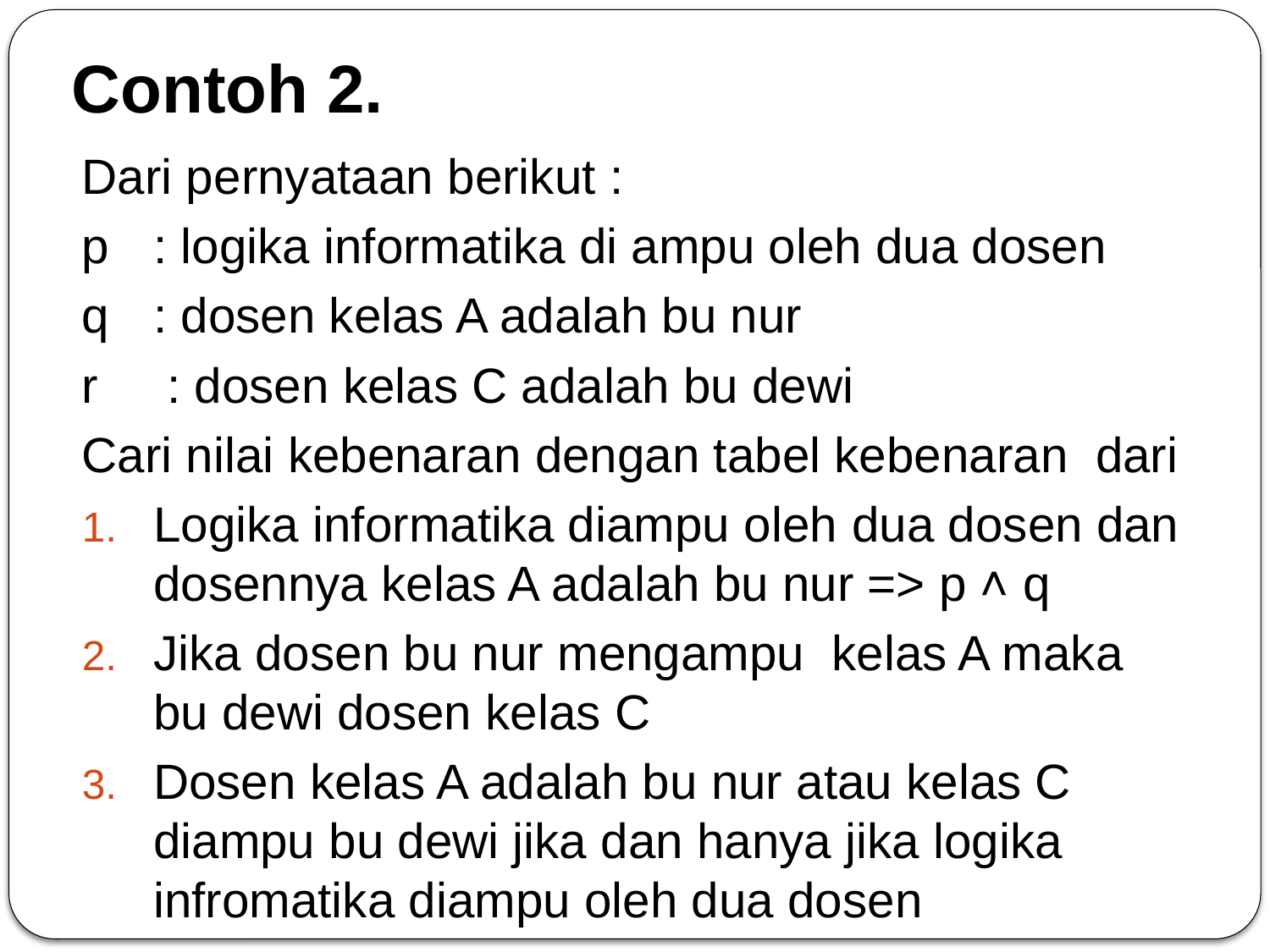

# Contoh 2.
Dari pernyataan berikut :
p	: logika informatika di ampu oleh dua dosen
q	: dosen kelas A adalah bu nur
r	 : dosen kelas C adalah bu dewi
Cari nilai kebenaran dengan tabel kebenaran  dari
Logika informatika diampu oleh dua dosen dan dosennya kelas A adalah bu nur => p ˄ q
Jika dosen bu nur mengampu  kelas A maka bu dewi dosen kelas C
Dosen kelas A adalah bu nur atau kelas C diampu bu dewi jika dan hanya jika logika infromatika diampu oleh dua dosen